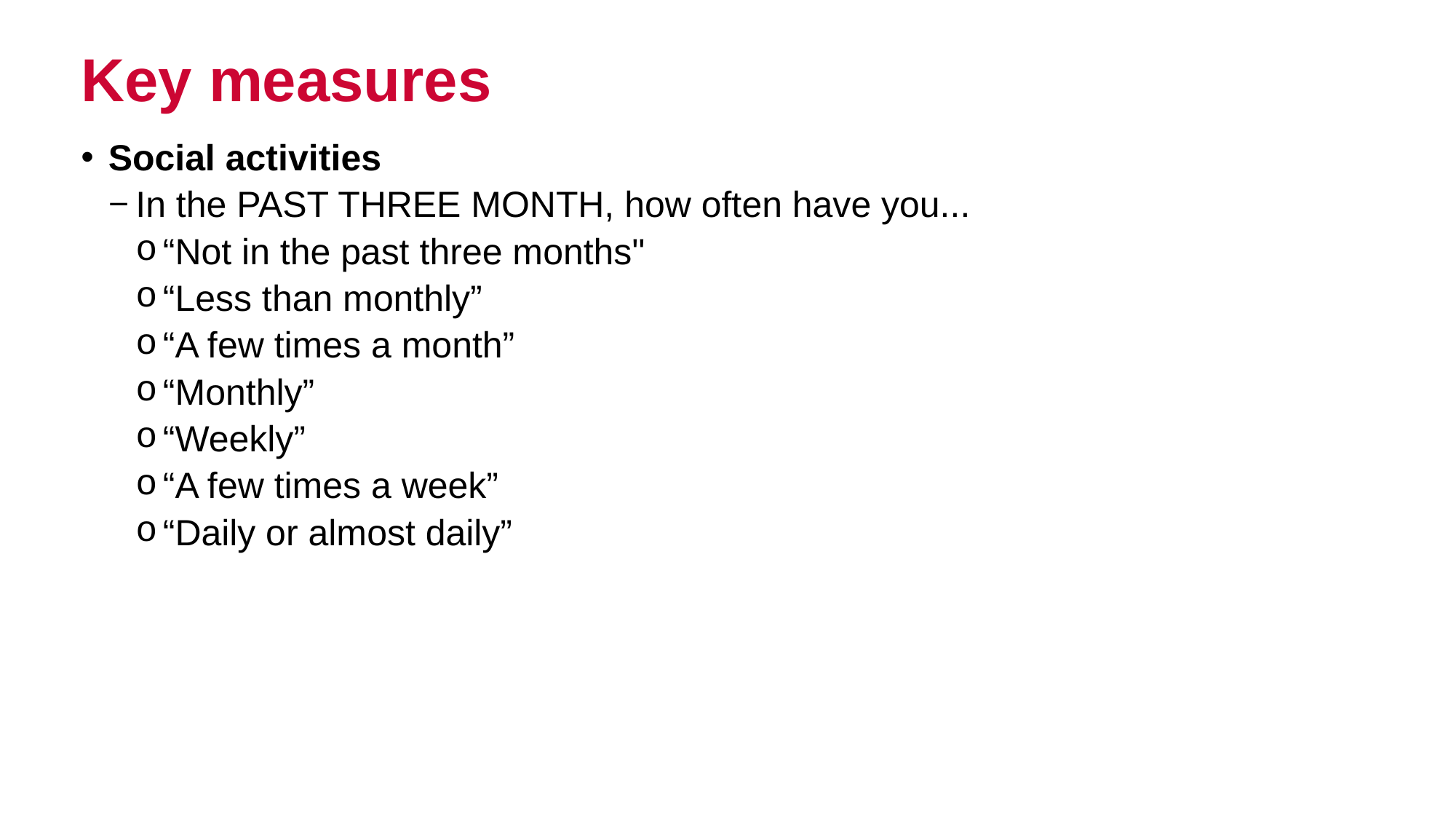

# Key measures
Social activities
In the PAST THREE MONTH, how often have you...
“Not in the past three months"
“Less than monthly”
“A few times a month”
“Monthly”
“Weekly”
“A few times a week”
“Daily or almost daily”